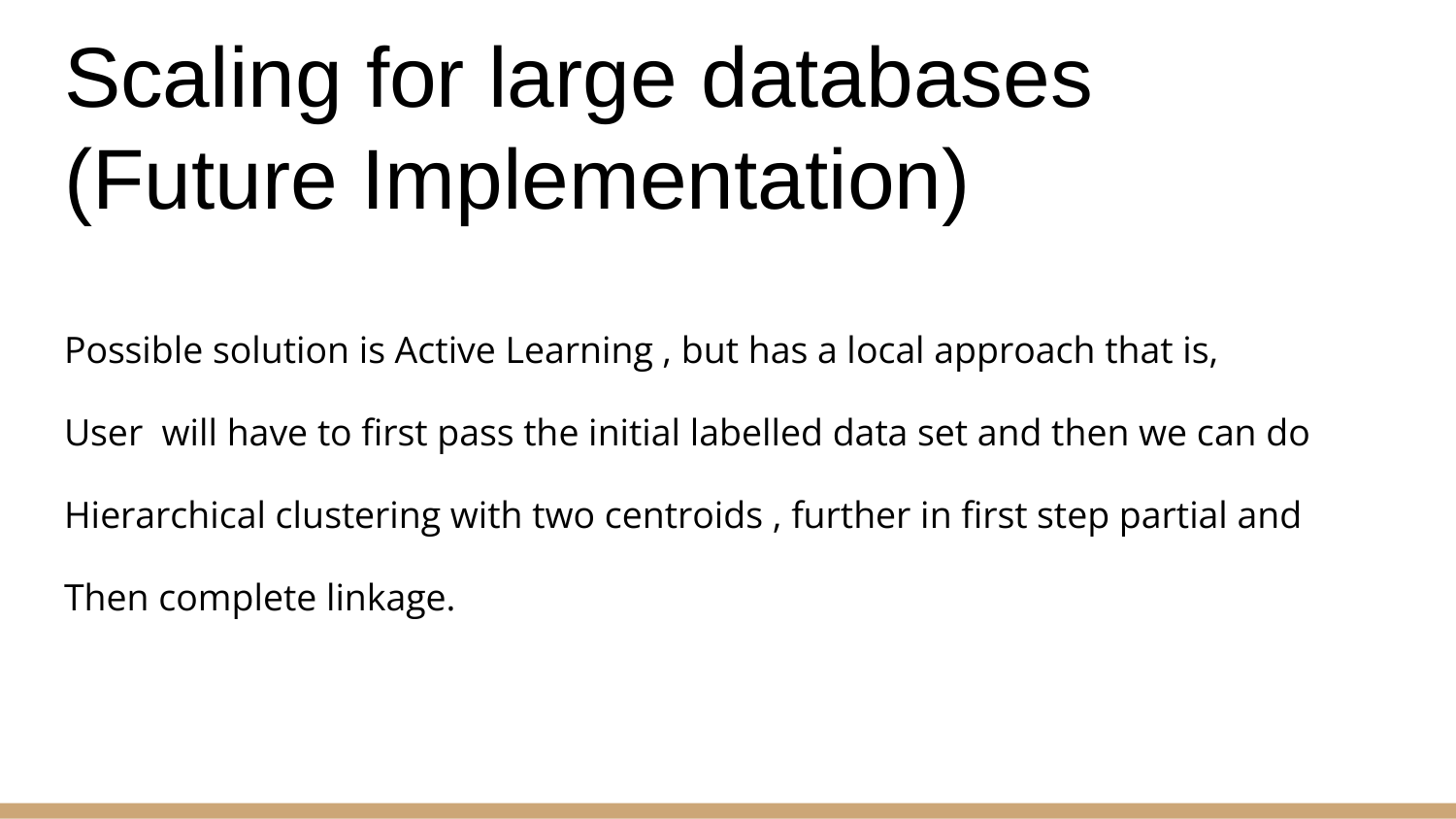

# Scaling for large databases
(Future Implementation)
Possible solution is Active Learning , but has a local approach that is,
User  will have to first pass the initial labelled data set and then we can do
Hierarchical clustering with two centroids , further in first step partial and
Then complete linkage.